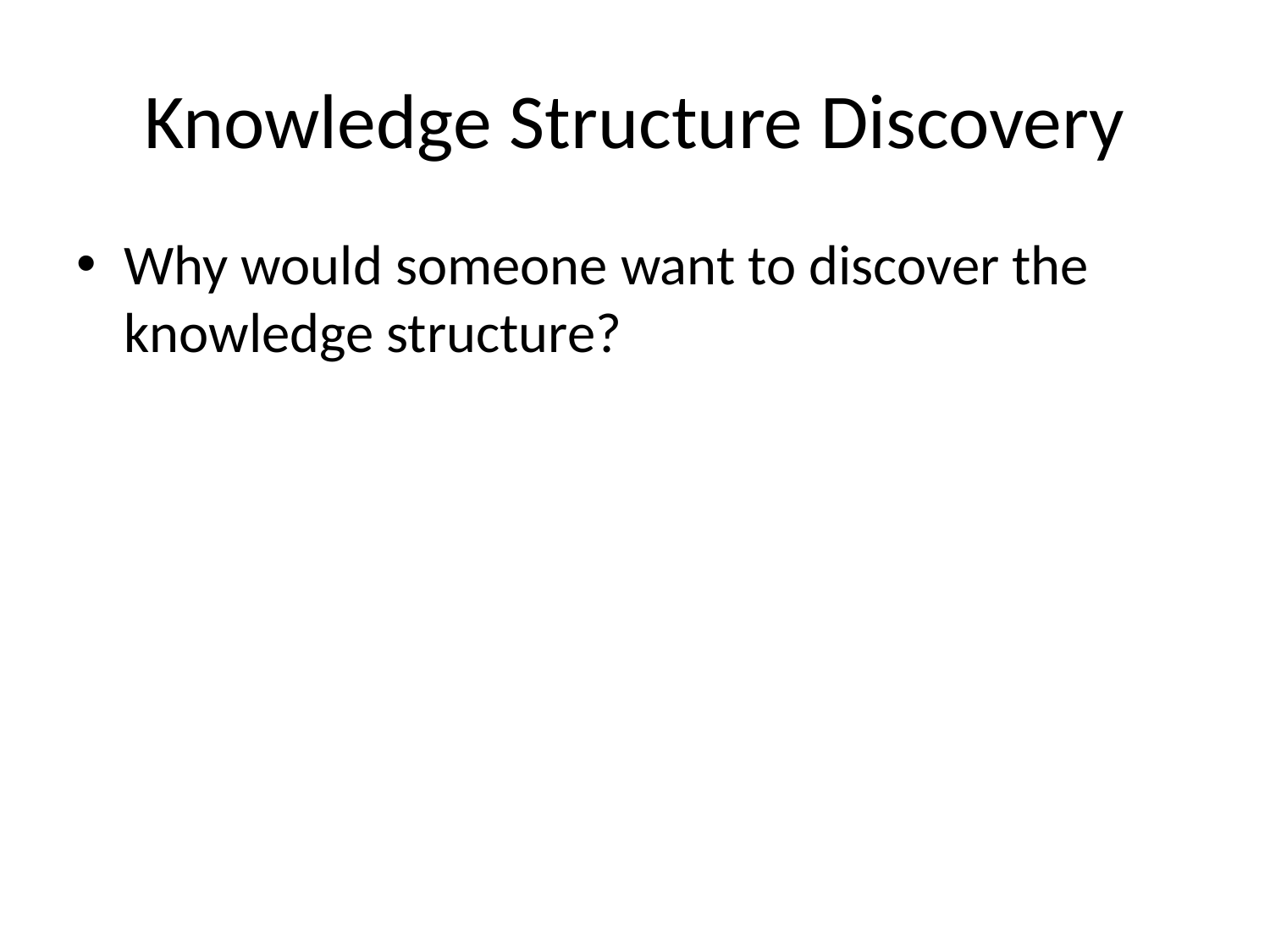

# Knowledge Structure Discovery
Why would someone want to discover the knowledge structure?